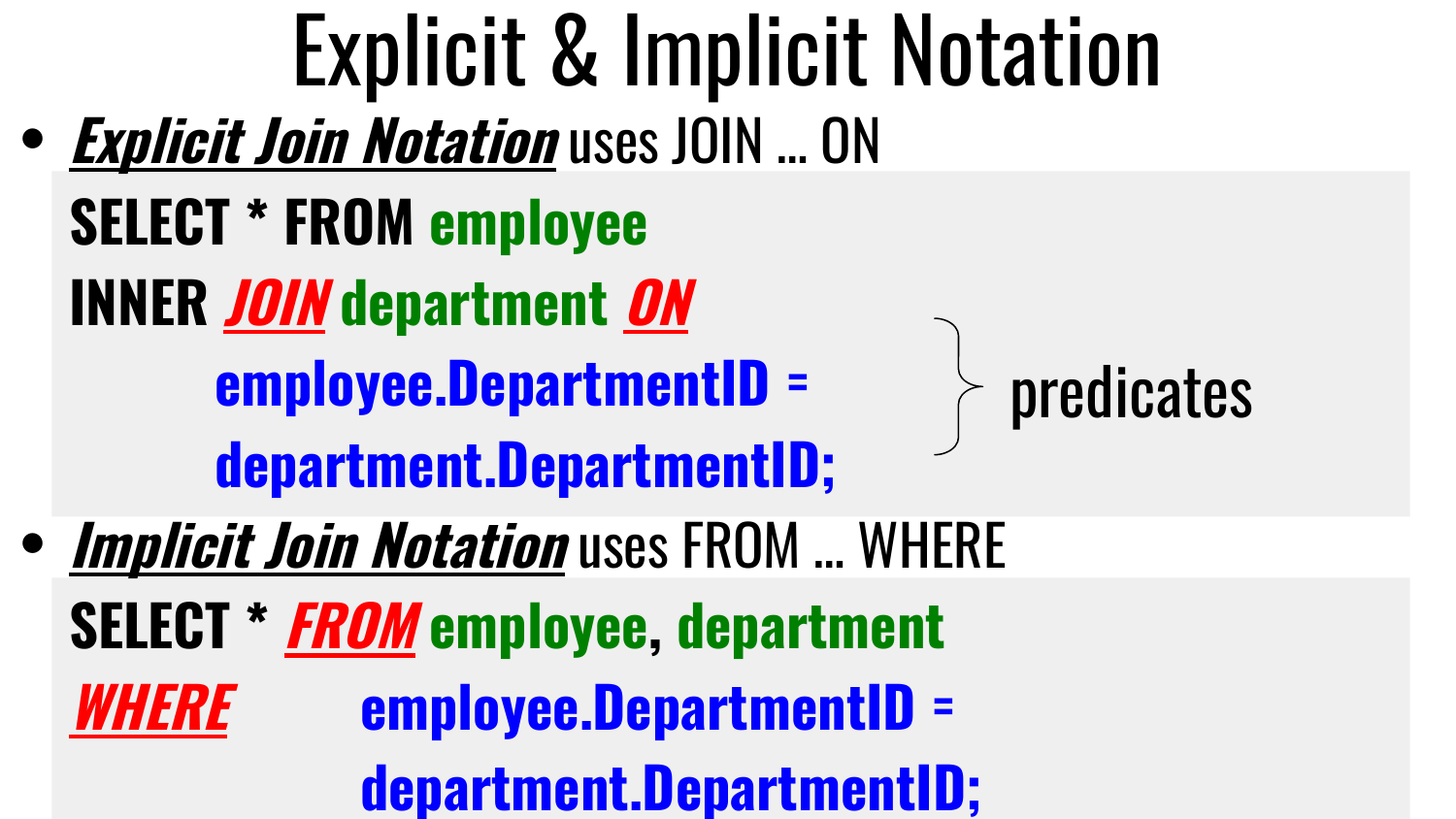

# Explicit & Implicit Notation
Explicit Join Notation uses JOIN … ON
	SELECT * FROM employee
	INNER JOIN department ON
		employee.DepartmentID =
		department.DepartmentID;
Implicit Join Notation uses FROM … WHERE
	SELECT * FROM employee, department
	WHERE	employee.DepartmentID =
			department.DepartmentID;

predicates